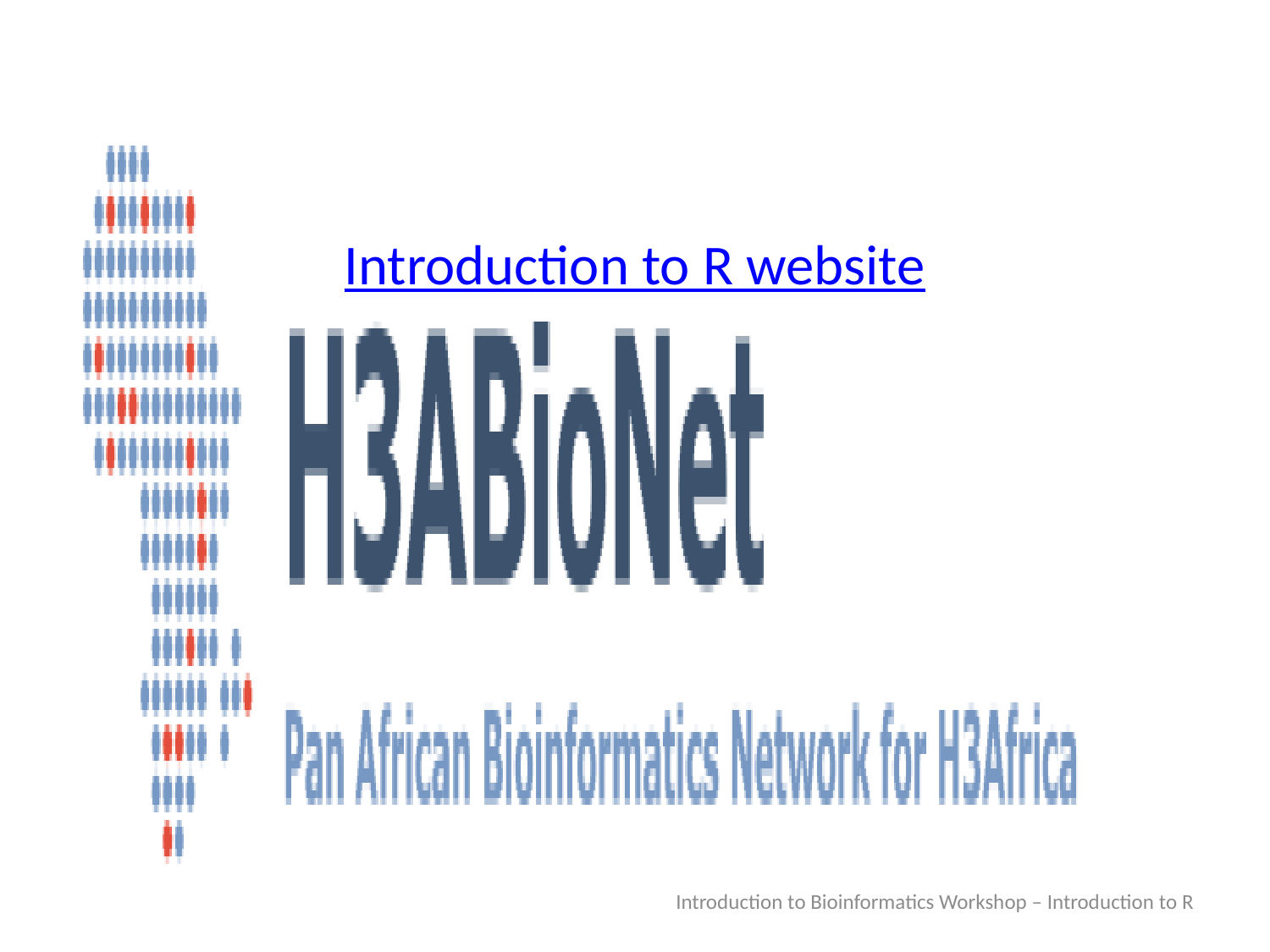

#
Introduction to R website
Introduction to Bioinformatics Workshop – Introduction to R